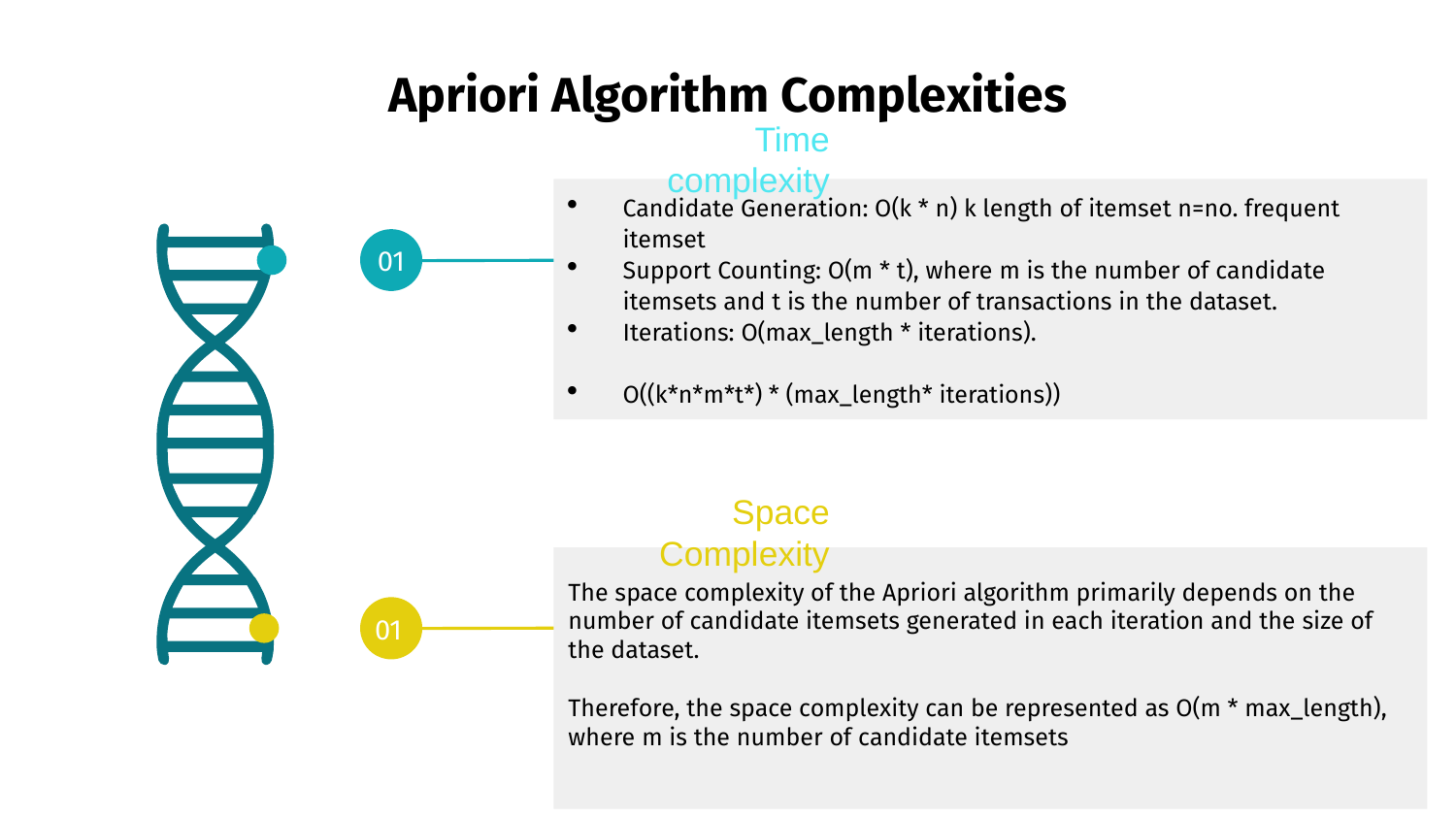

# Apriori Algorithm Complexities
Time complexity
Candidate Generation: O(k * n) k length of itemset n=no. frequent itemset
Support Counting: O(m * t), where m is the number of candidate itemsets and t is the number of transactions in the dataset.
Iterations: O(max_length * iterations).

O((k*n*m*t*) * (max_length* iterations))

01
01

Space Complexity
The space complexity of the Apriori algorithm primarily depends on the number of candidate itemsets generated in each iteration and the size of the dataset.

Therefore, the space complexity can be represented as O(m * max_length), where m is the number of candidate itemsets